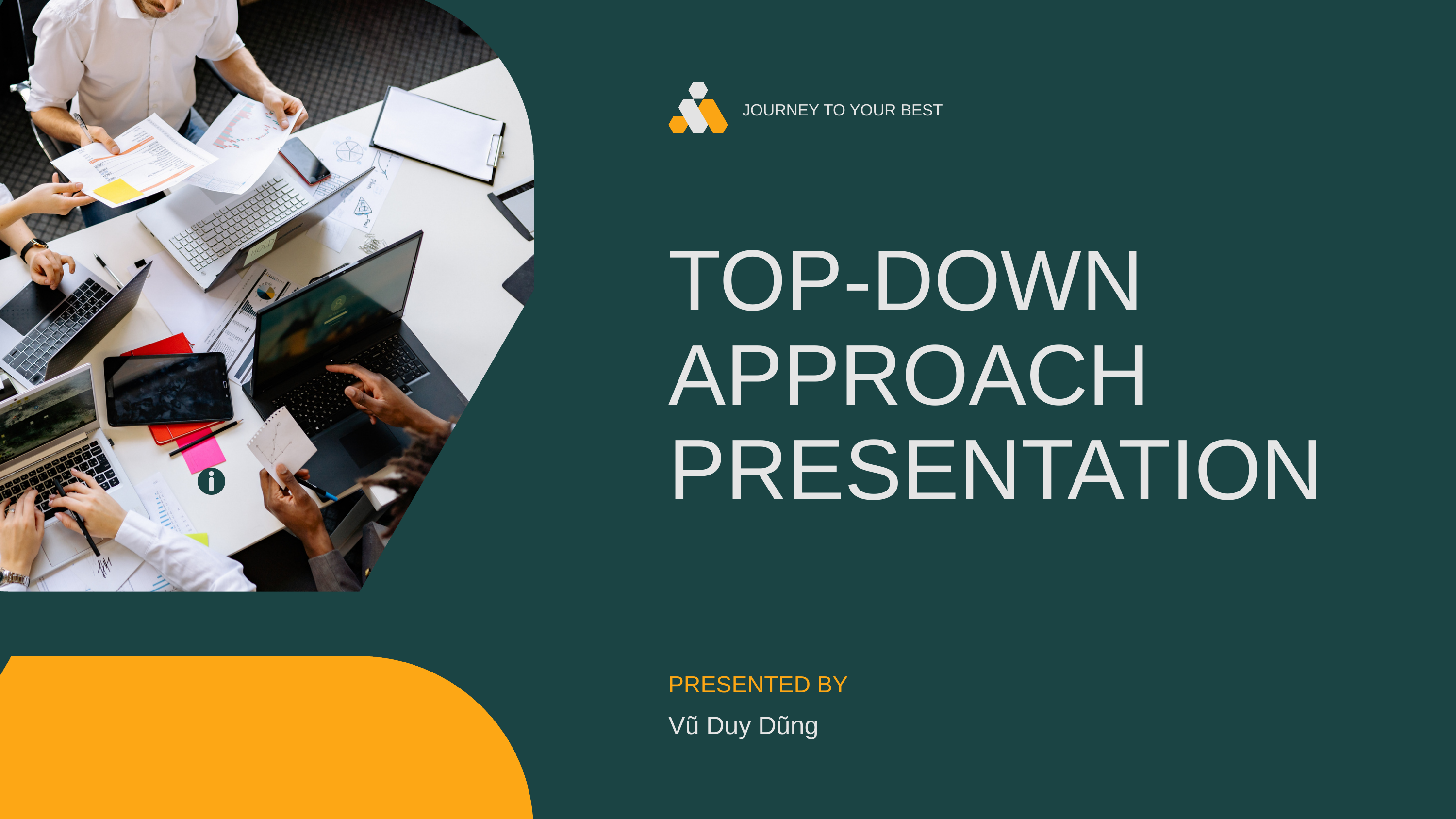

JOURNEY TO YOUR BEST
TOP-DOWN APPROACH PRESENTATION

PRESENTED BY
Vũ Duy Dũng